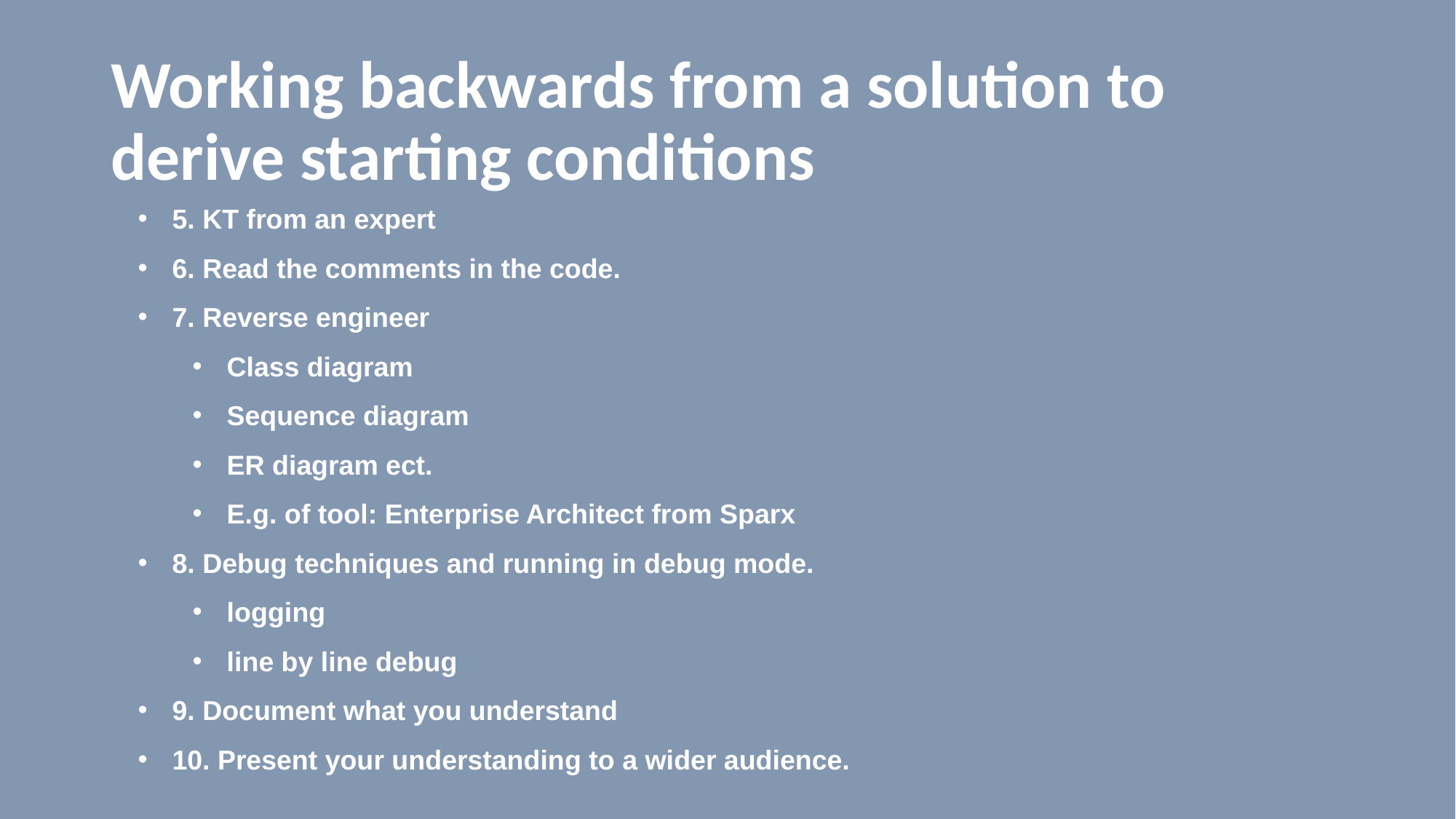

# Working backwards from a solution to derive starting conditions
5. KT from an expert
6. Read the comments in the code.
7. Reverse engineer
Class diagram
Sequence diagram
ER diagram ect.
E.g. of tool: Enterprise Architect from Sparx
8. Debug techniques and running in debug mode.
logging
line by line debug
9. Document what you understand
10. Present your understanding to a wider audience.